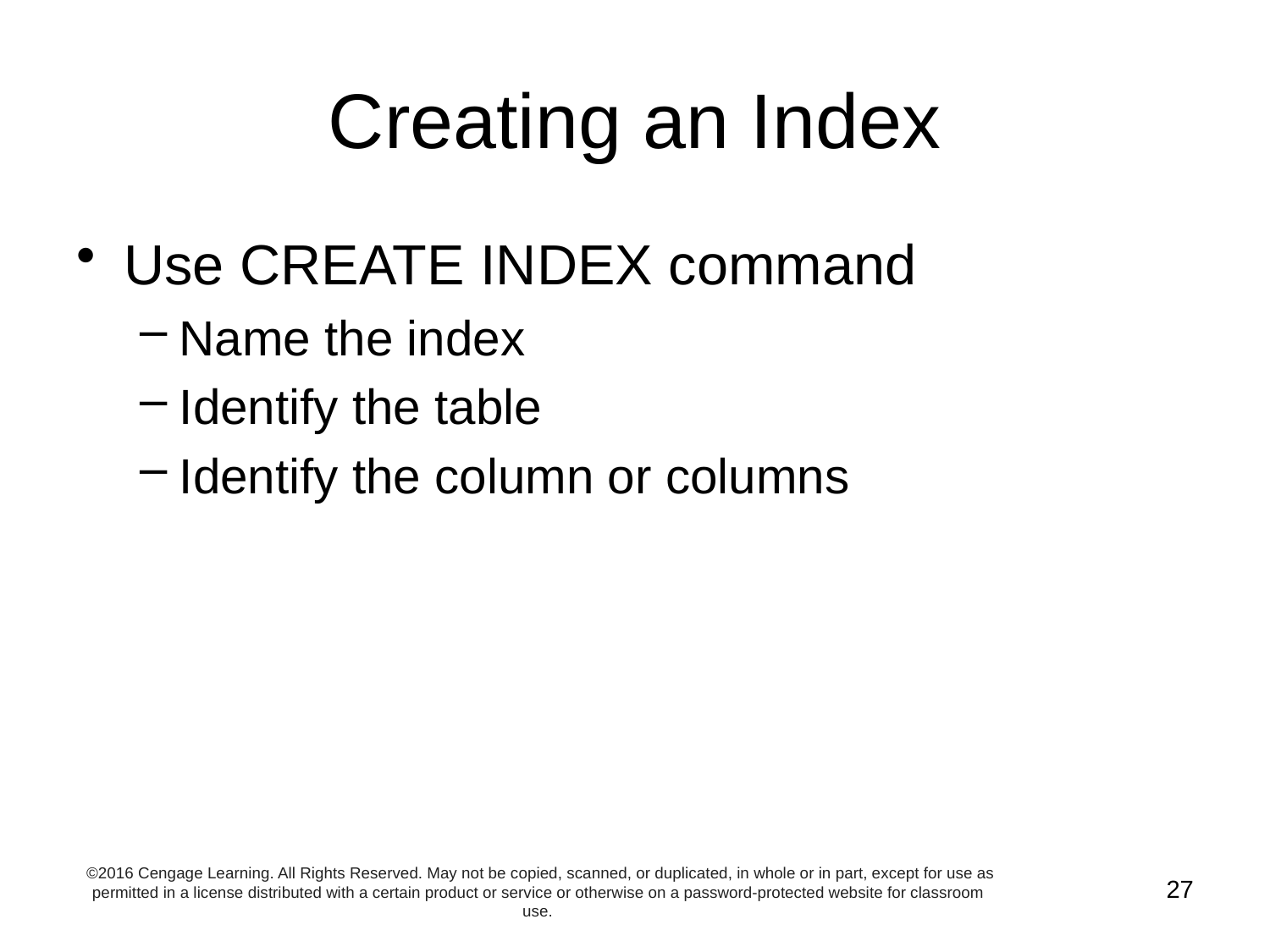

# Creating an Index
Use CREATE INDEX command
Name the index
Identify the table
Identify the column or columns
©2016 Cengage Learning. All Rights Reserved. May not be copied, scanned, or duplicated, in whole or in part, except for use as permitted in a license distributed with a certain product or service or otherwise on a password-protected website for classroom  use.
27